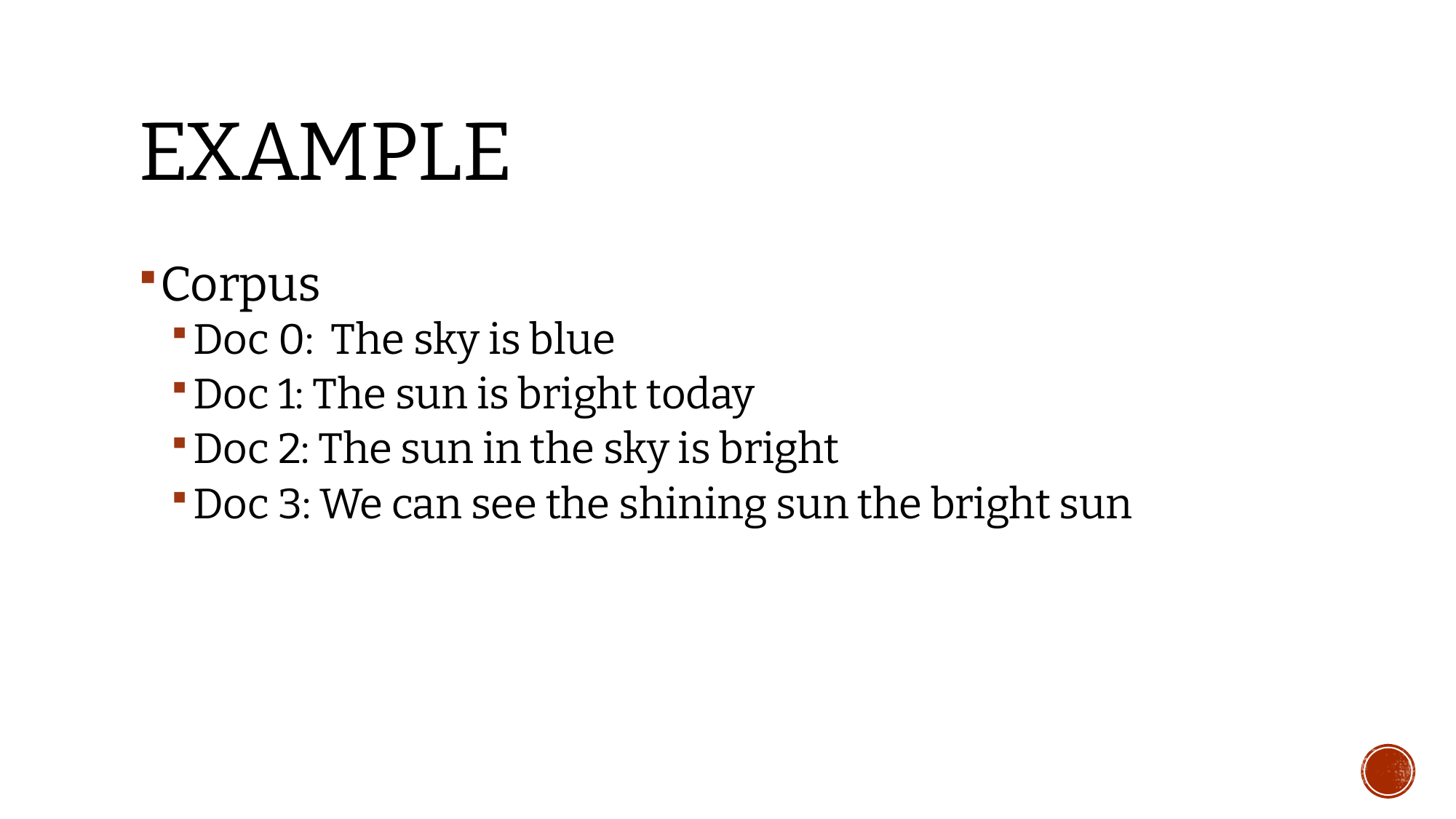

# Example
Corpus
Doc 0:  The sky is blue
Doc 1: The sun is bright today
Doc 2: The sun in the sky is bright
Doc 3: We can see the shining sun the bright sun